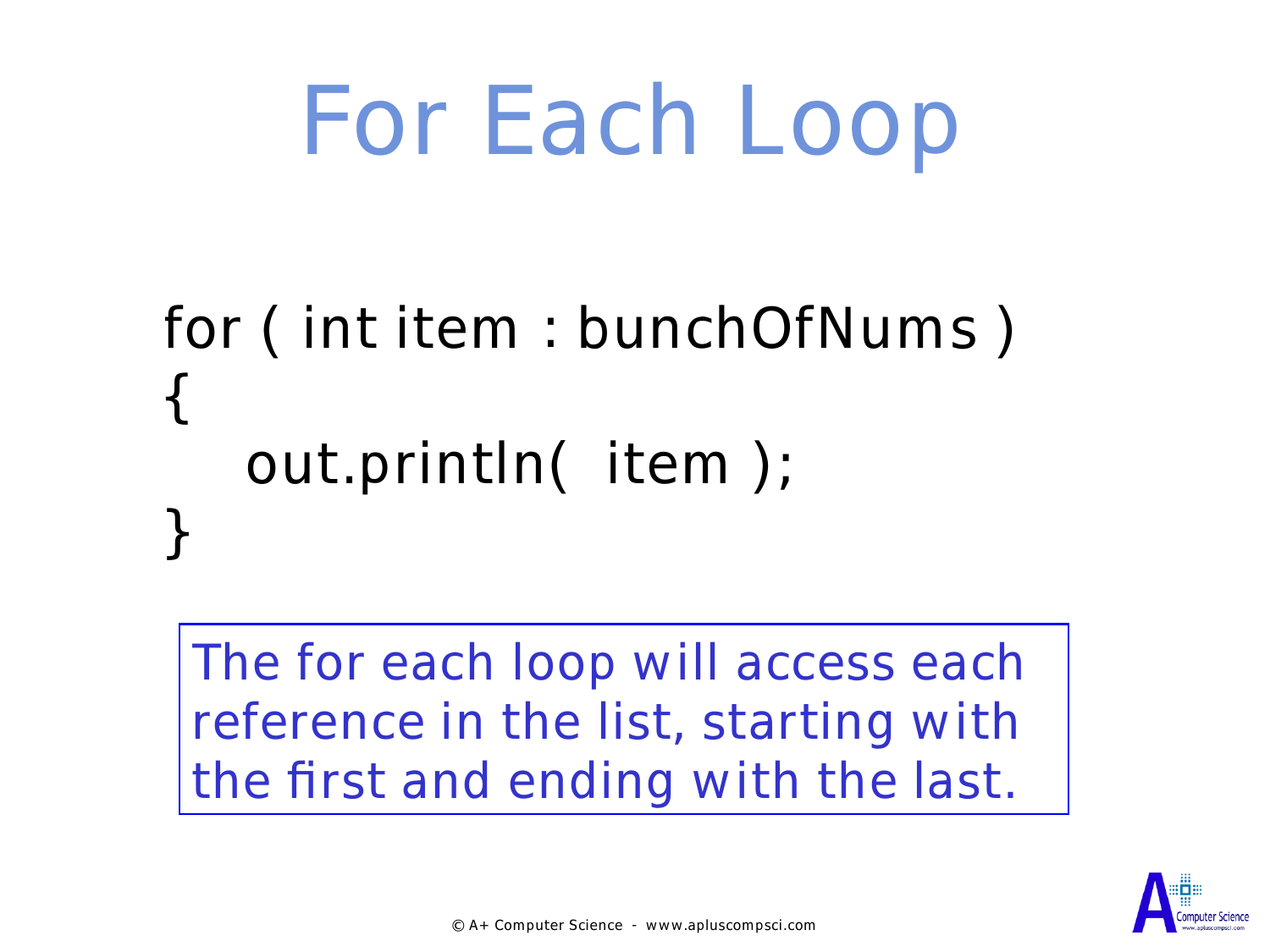

For Each Loop
for ( int item : bunchOfNums )
{
     out.println(  item );
}

The for each loop will access each reference in the list, starting with the first and ending with the last.

© A+ Computer Science  -  www.apluscompsci.com